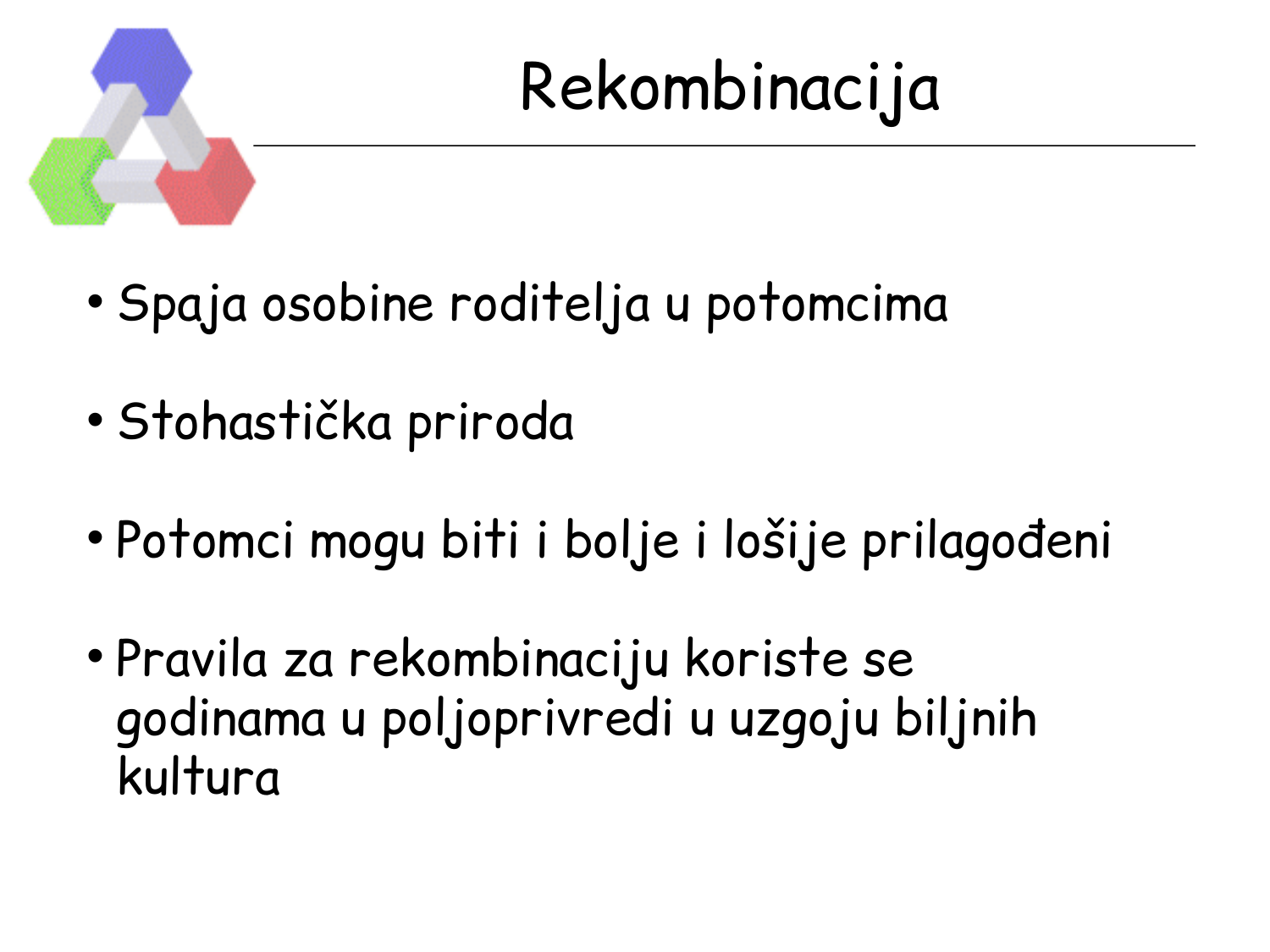

# Rekombinacija
Spaja osobine roditelja u potomcima

Stohastička priroda

Potomci mogu biti i bolje i lošije prilagođeni

Pravila za rekombinaciju koriste se godinama u poljoprivredi u uzgoju biljnih kultura